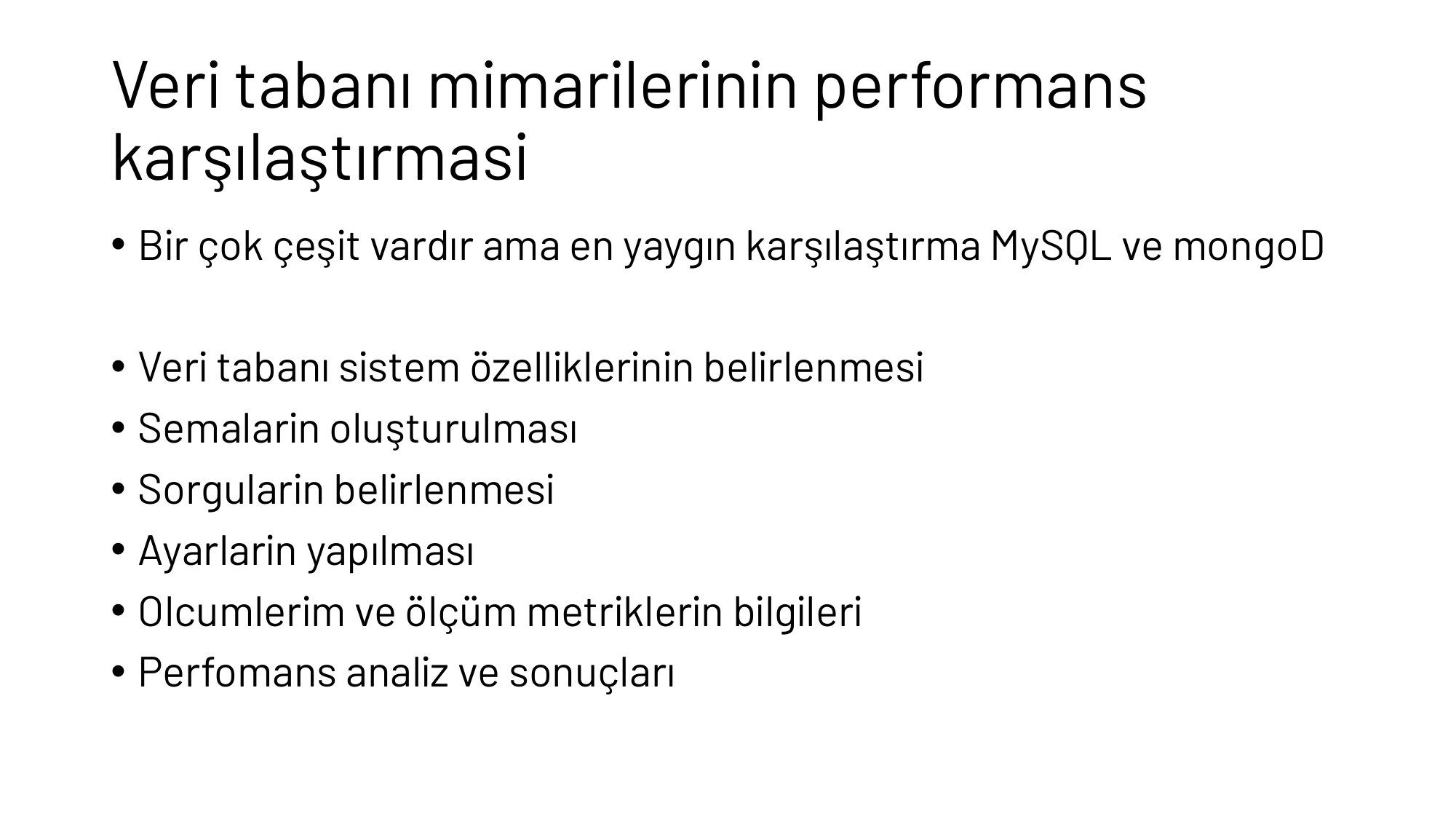

# Veri tabanı mimarilerinin performans karşılaştırmasi
Bir çok çeşit vardır ama en yaygın karşılaştırma MySQL ve mongoD

Veri tabanı sistem özelliklerinin belirlenmesi
Semalarin oluşturulması
Sorgularin belirlenmesi
Ayarlarin yapılması
Olcumlerim ve ölçüm metriklerin bilgileri
Perfomans analiz ve sonuçları